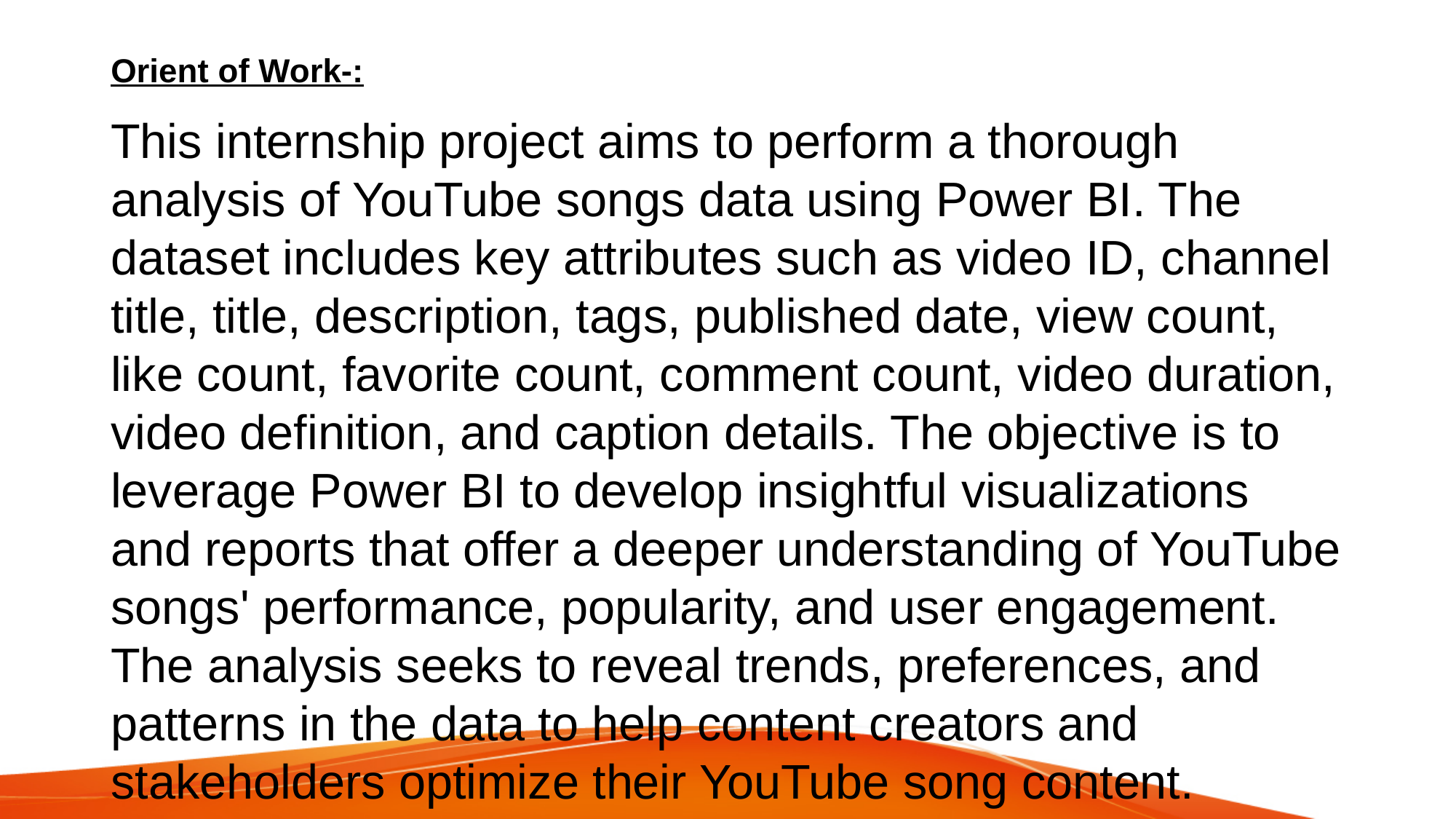

# Orient of Work-:
This internship project aims to perform a thorough analysis of YouTube songs data using Power BI. The dataset includes key attributes such as video ID, channel title, title, description, tags, published date, view count, like count, favorite count, comment count, video duration, video definition, and caption details. The objective is to leverage Power BI to develop insightful visualizations and reports that offer a deeper understanding of YouTube songs' performance, popularity, and user engagement. The analysis seeks to reveal trends, preferences, and patterns in the data to help content creators and stakeholders optimize their YouTube song content.